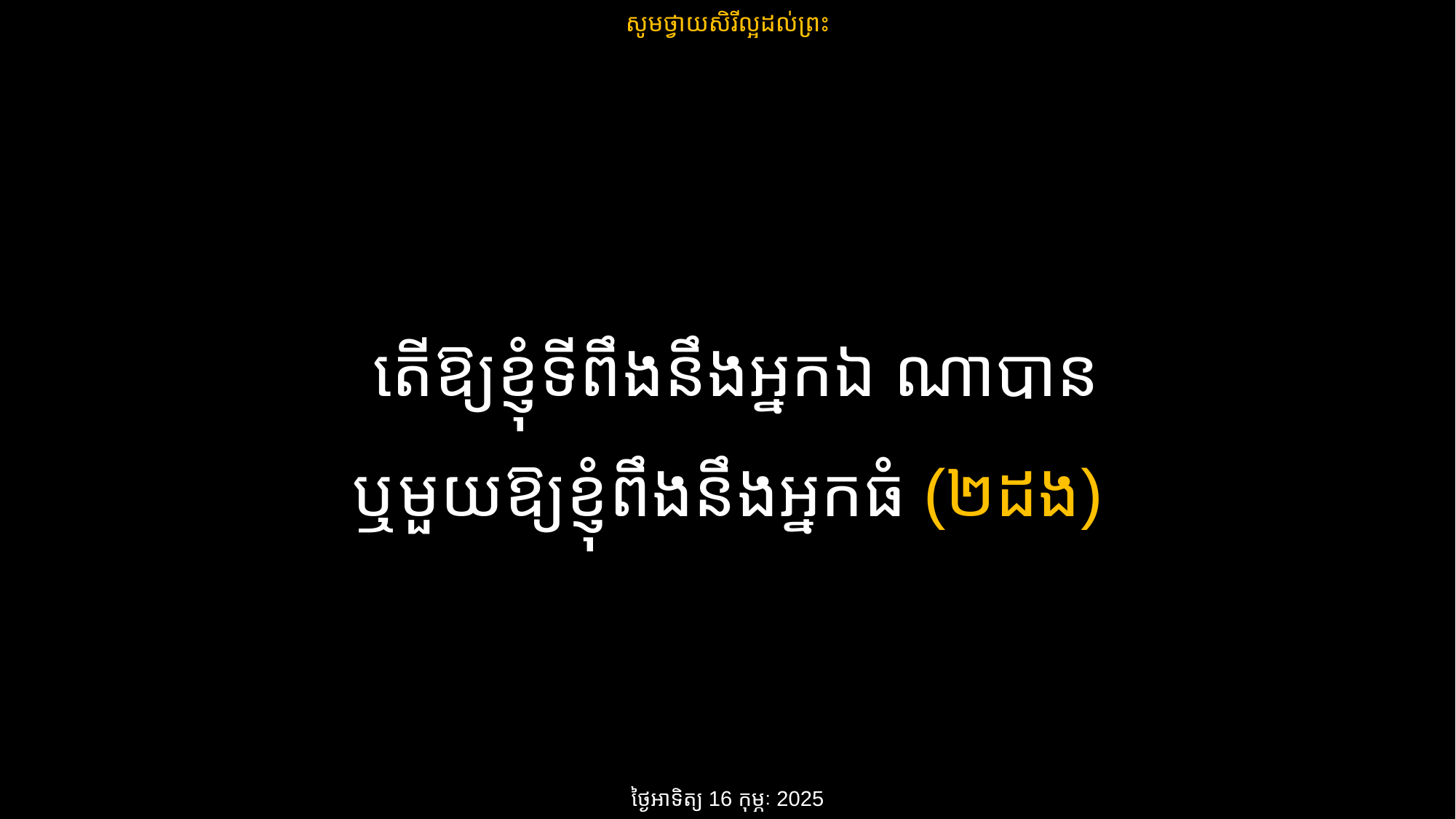

សូមថ្វាយសិរីល្អដល់ព្រះ
 តើឱ្យខ្ញុំទីពឹងនឹងអ្នកឯ ណាបាន
ឬមួយឱ្យខ្ញុំពឹងនឹងអ្នកធំ (២ដង)
ថ្ងៃអាទិត្យ 16 កុម្ភៈ 2025